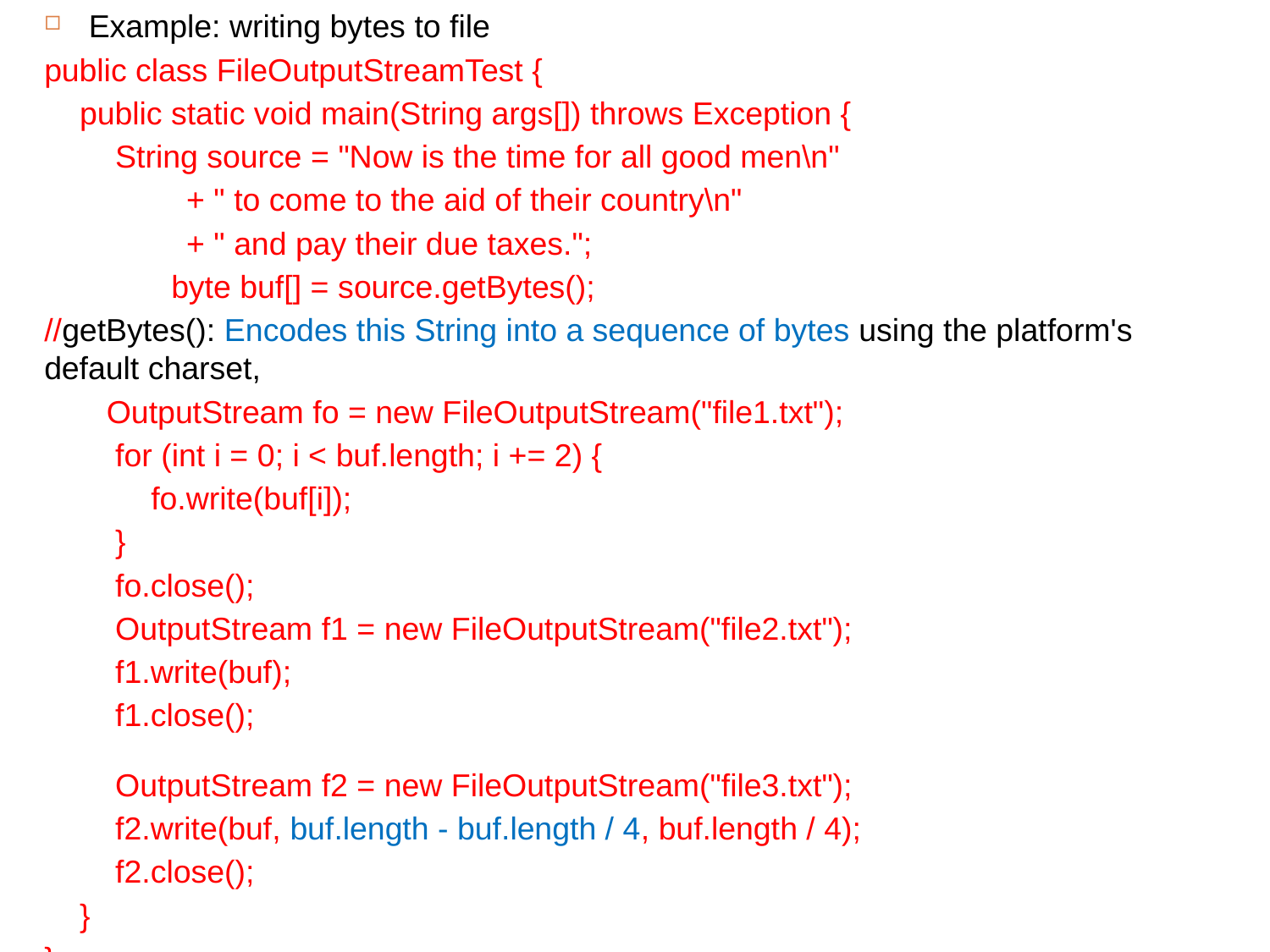

Example: writing bytes to file
public class FileOutputStreamTest {
    public static void main(String args[]) throws Exception {
        String source = "Now is the time for all good men\n"
                + " to come to the aid of their country\n"
                + " and pay their due taxes.";
	byte buf[] = source.getBytes();
//getBytes(): Encodes this String into a sequence of bytes using the platform's default charset,
       OutputStream fo = new FileOutputStream("file1.txt");
        for (int i = 0; i < buf.length; i += 2) {
            fo.write(buf[i]);
        }
        fo.close();
        OutputStream f1 = new FileOutputStream("file2.txt");
        f1.write(buf);
        f1.close();

        OutputStream f2 = new FileOutputStream("file3.txt");
        f2.write(buf, buf.length - buf.length / 4, buf.length / 4);
        f2.close();
    }
}